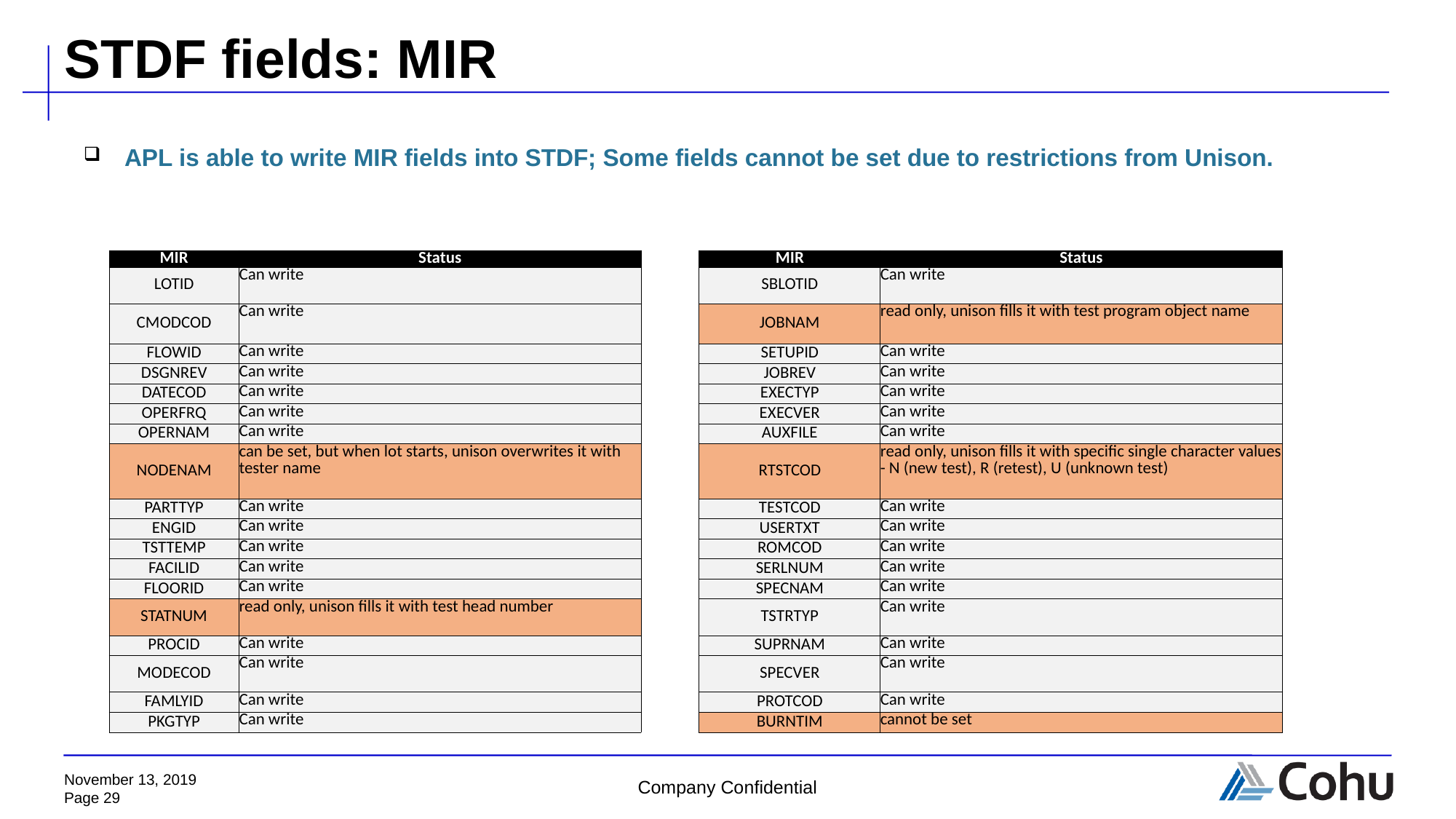

# STDF fields: MIR
APL is able to write MIR fields into STDF; Some fields cannot be set due to restrictions from Unison.

| MIR | Status |  | MIR | Status |
| --- | --- | --- | --- | --- |
| LOTID | Can write |  | SBLOTID | Can write |
| CMODCOD | Can write |  | JOBNAM | read only, unison fills it with test program object name |
| FLOWID | Can write |  | SETUPID | Can write |
| DSGNREV | Can write |  | JOBREV | Can write |
| DATECOD | Can write |  | EXECTYP | Can write |
| OPERFRQ | Can write |  | EXECVER | Can write |
| OPERNAM | Can write |  | AUXFILE | Can write |
| NODENAM | can be set, but when lot starts, unison overwrites it with tester name |  | RTSTCOD | read only, unison fills it with specific single character values - N (new test), R (retest), U (unknown test) |
| PARTTYP | Can write |  | TESTCOD | Can write |
| ENGID | Can write |  | USERTXT | Can write |
| TSTTEMP | Can write |  | ROMCOD | Can write |
| FACILID | Can write |  | SERLNUM | Can write |
| FLOORID | Can write |  | SPECNAM | Can write |
| STATNUM | read only, unison fills it with test head number |  | TSTRTYP | Can write |
| PROCID | Can write |  | SUPRNAM | Can write |
| MODECOD | Can write |  | SPECVER | Can write |
| FAMLYID | Can write |  | PROTCOD | Can write |
| PKGTYP | Can write |  | BURNTIM | cannot be set |